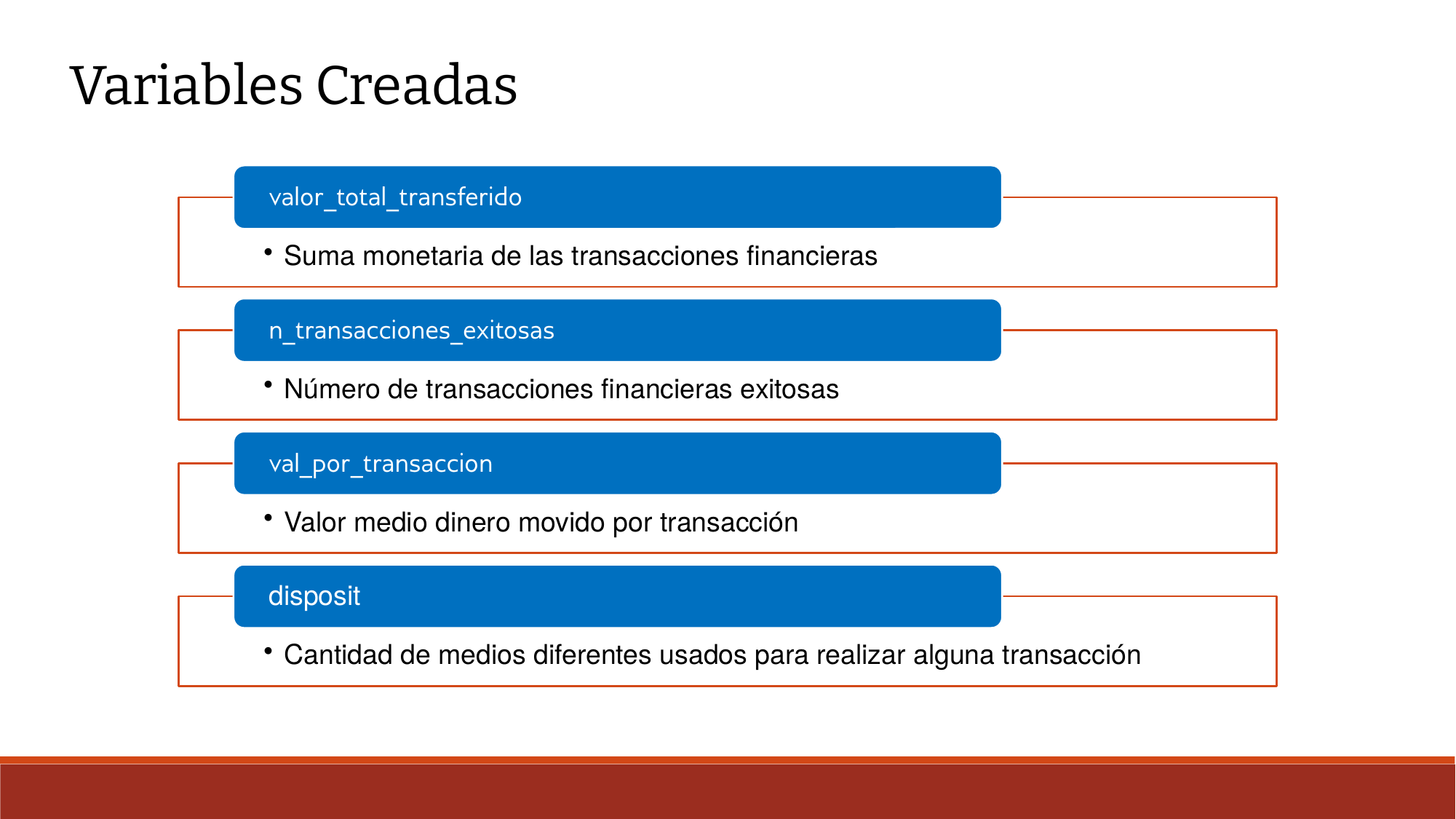

Variables Creadas
Suma monetaria de las transacciones financieras
valor_total_transferido
Número de transacciones financieras exitosas
n_transacciones_exitosas
Valor medio dinero movido por transacción
val_por_transaccion
Cantidad de medios diferentes usados para realizar alguna transacción
disposit